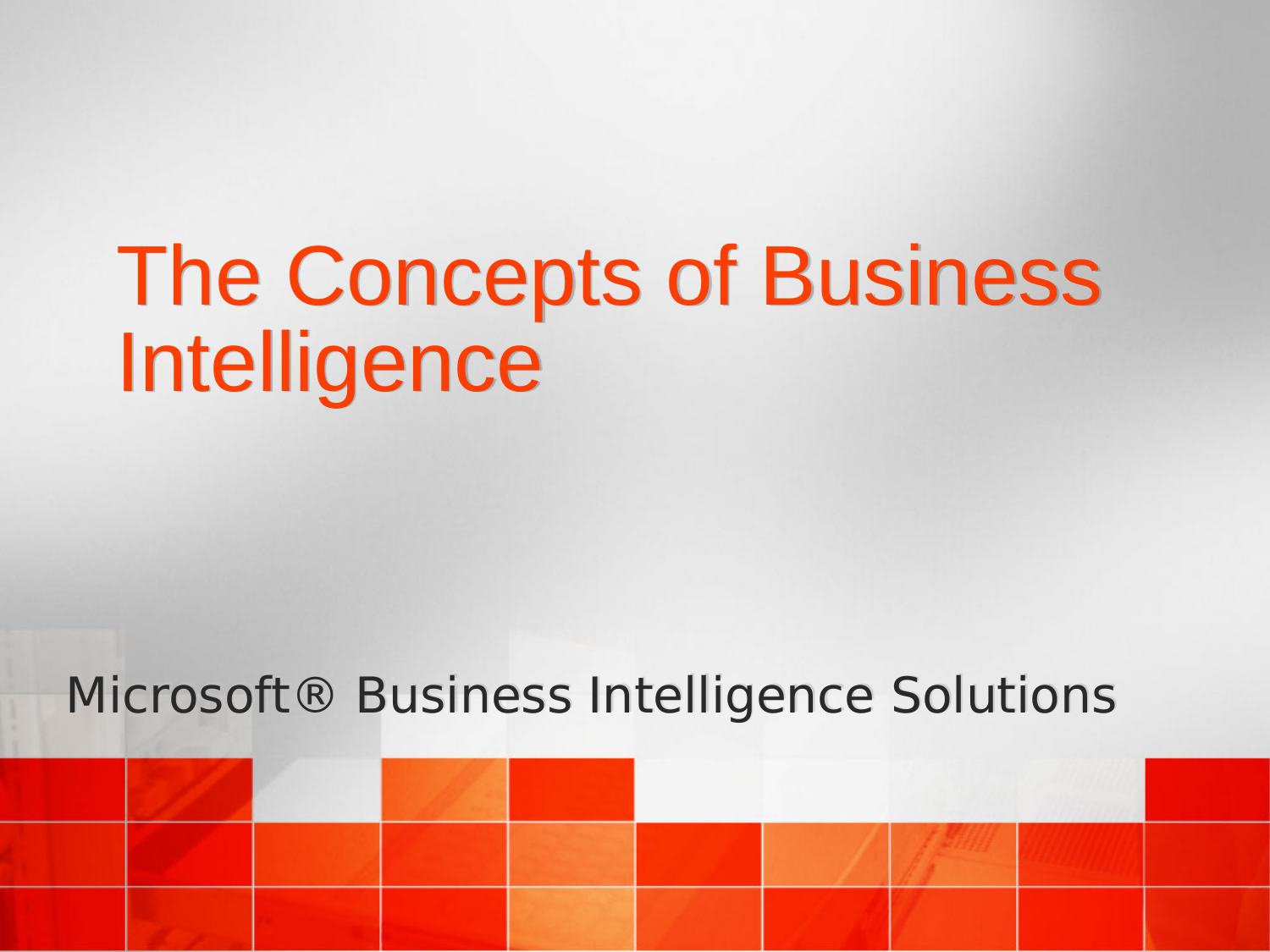

# The Concepts of Business Intelligence
Microsoft® Business Intelligence Solutions